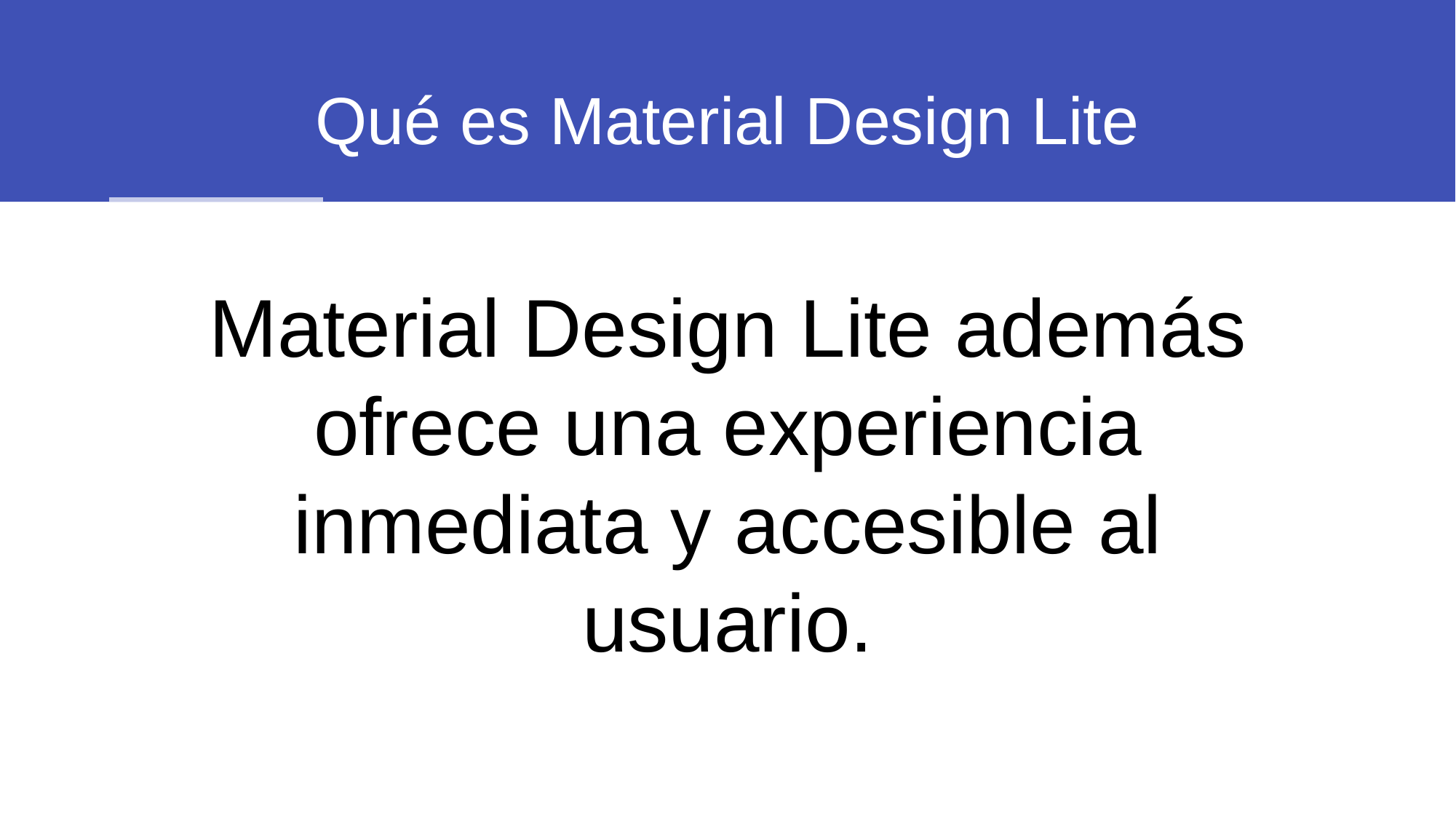

# Qué es Material Design Lite

Material Design Lite además ofrece una experiencia inmediata y accesible al usuario.